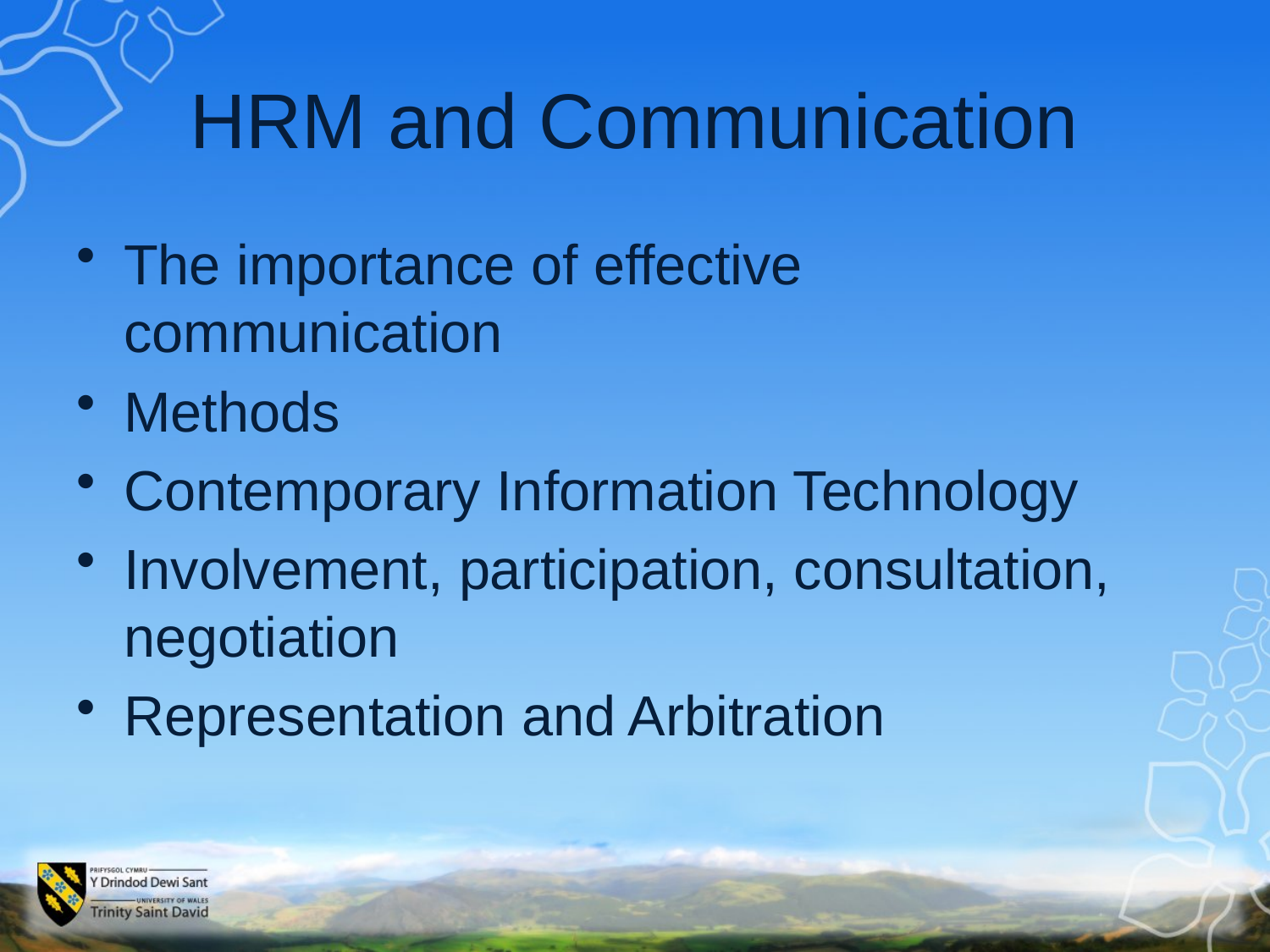

# HRM and Communication
The importance of effective communication
Methods
Contemporary Information Technology
Involvement, participation, consultation, negotiation
Representation and Arbitration